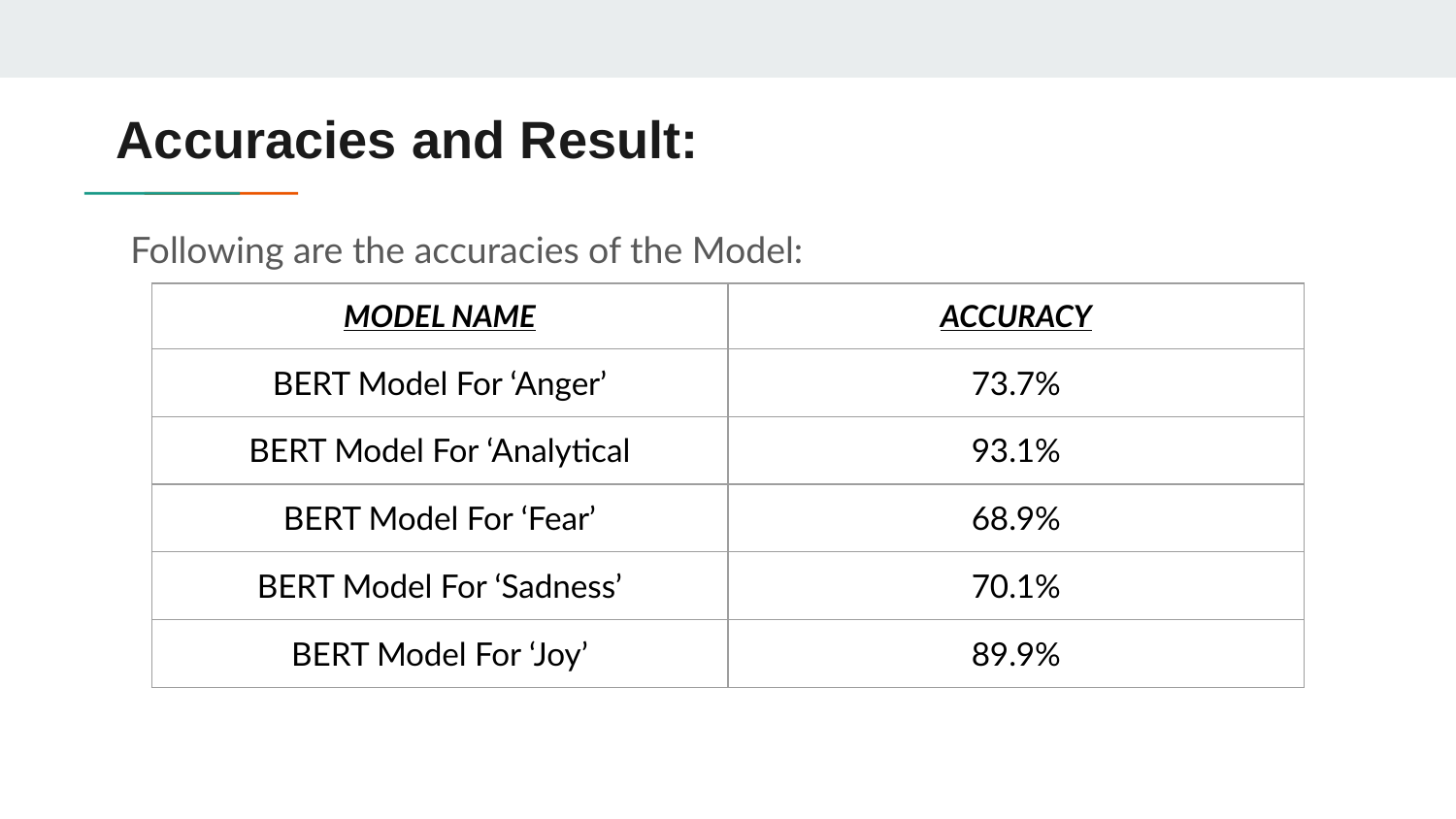

# Accuracies and Result:
Following are the accuracies of the Model:

| MODEL NAME | ACCURACY |
| --- | --- |
| BERT Model For ‘Anger’ | 73.7% |
| BERT Model For ‘Analytical | 93.1% |
| BERT Model For ‘Fear’ | 68.9% |
| BERT Model For ‘Sadness’ | 70.1% |
| BERT Model For ‘Joy’ | 89.9% |